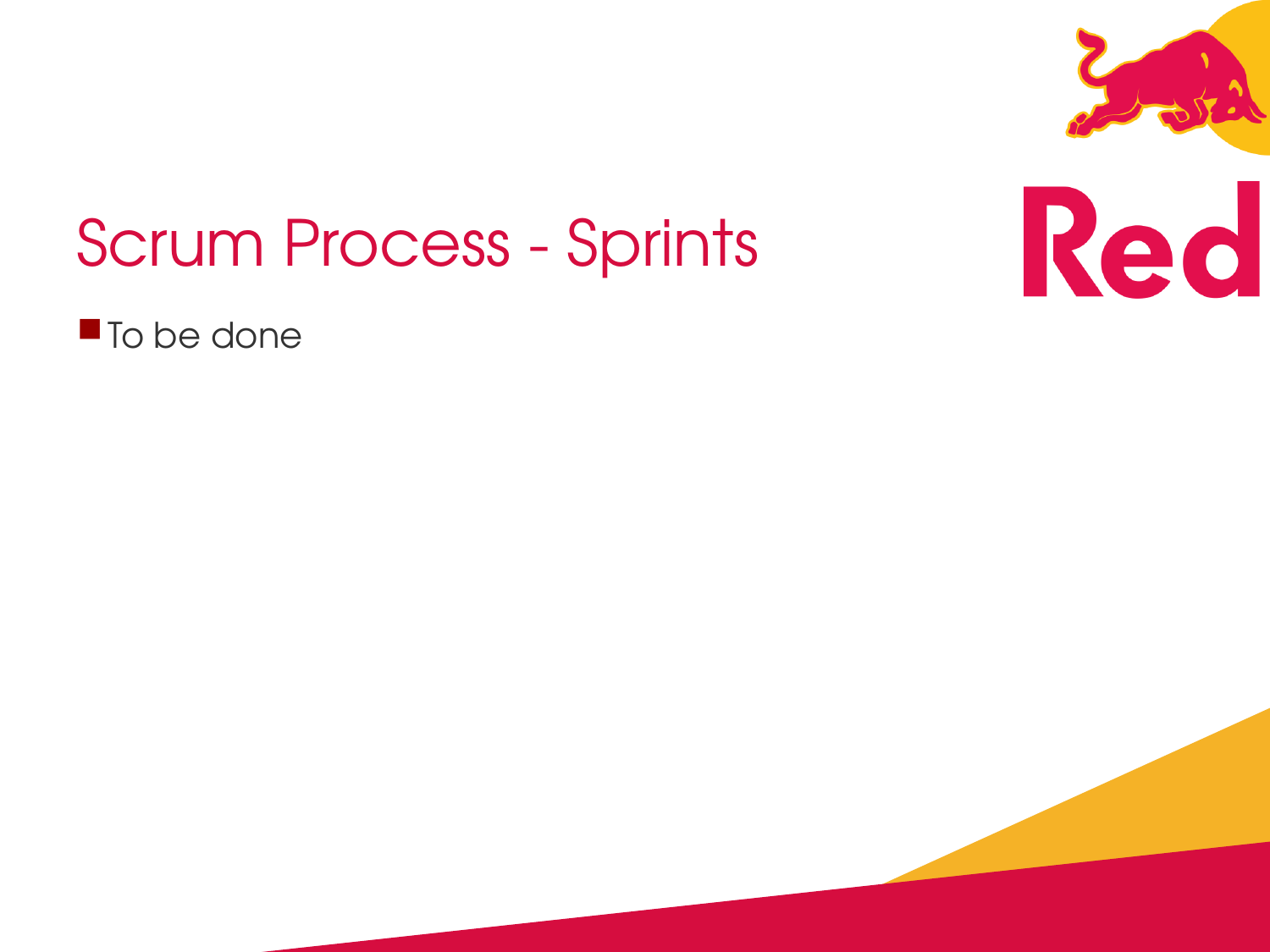

# Scrum Process - Sprints
To be done